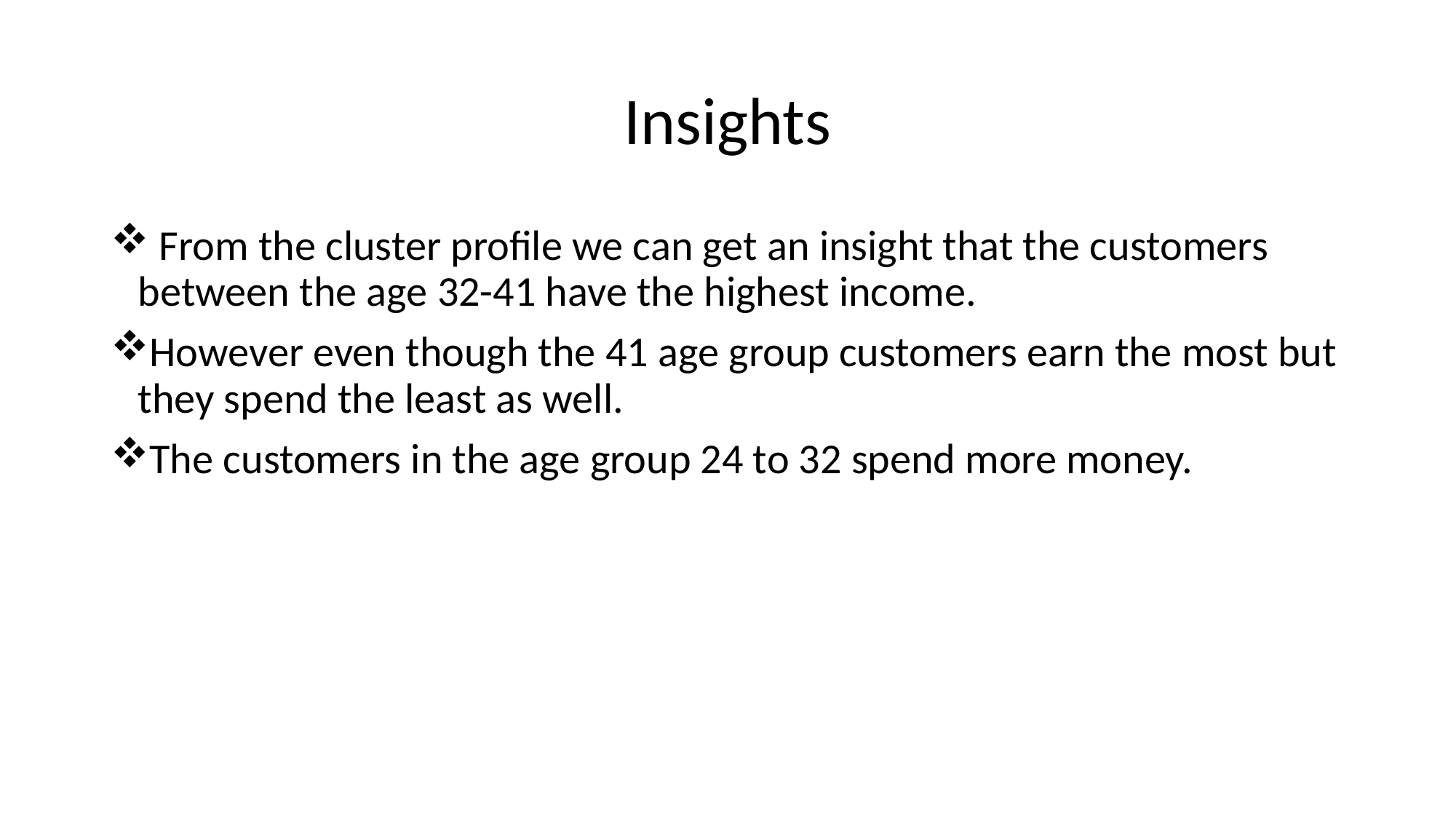

# Insights
 From the cluster profile we can get an insight that the customers between the age 32-41 have the highest income.
However even though the 41 age group customers earn the most but they spend the least as well.
The customers in the age group 24 to 32 spend more money.